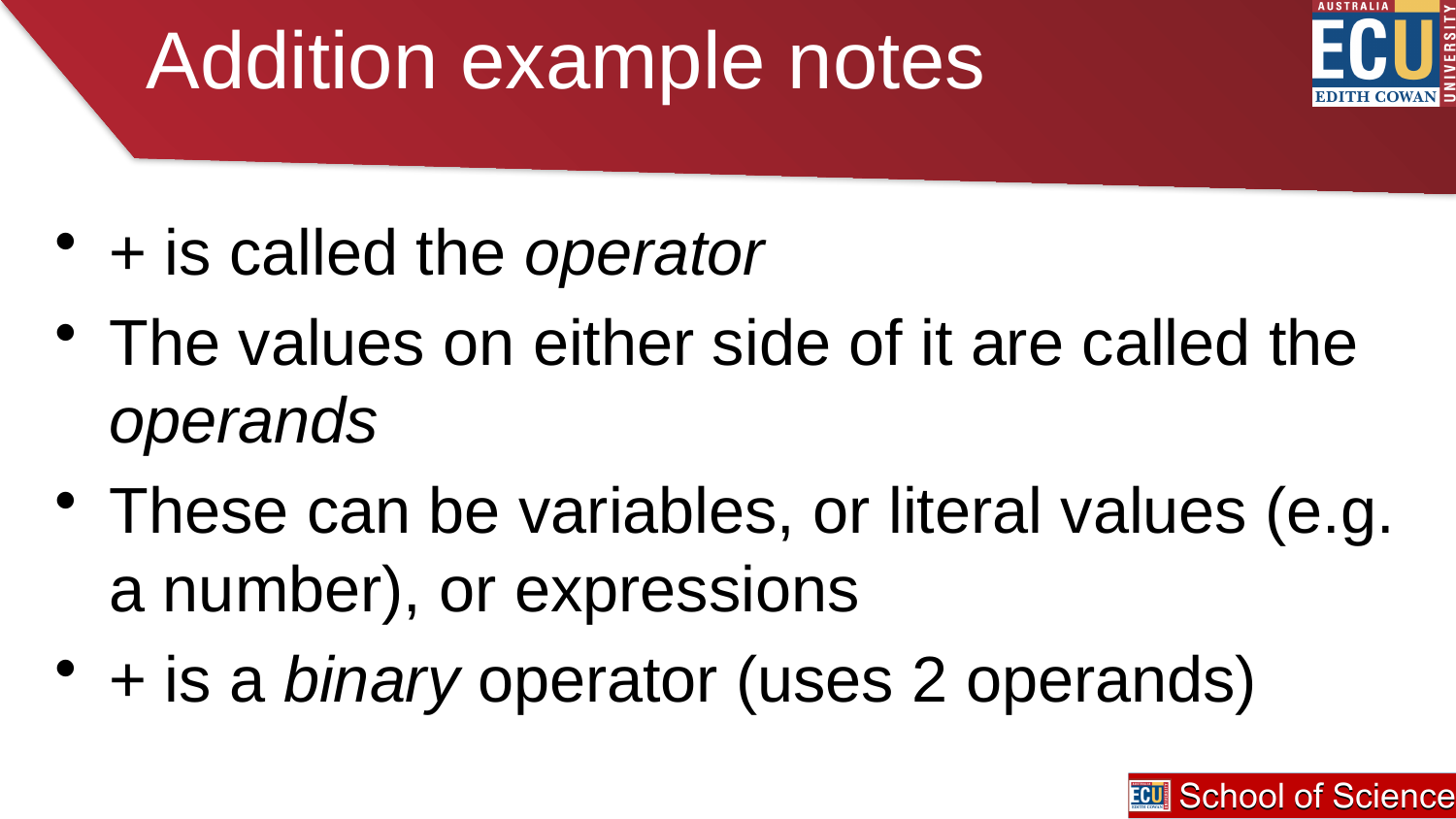

# Addition example notes
+ is called the operator
The values on either side of it are called the operands
These can be variables, or literal values (e.g. a number), or expressions
+ is a binary operator (uses 2 operands)